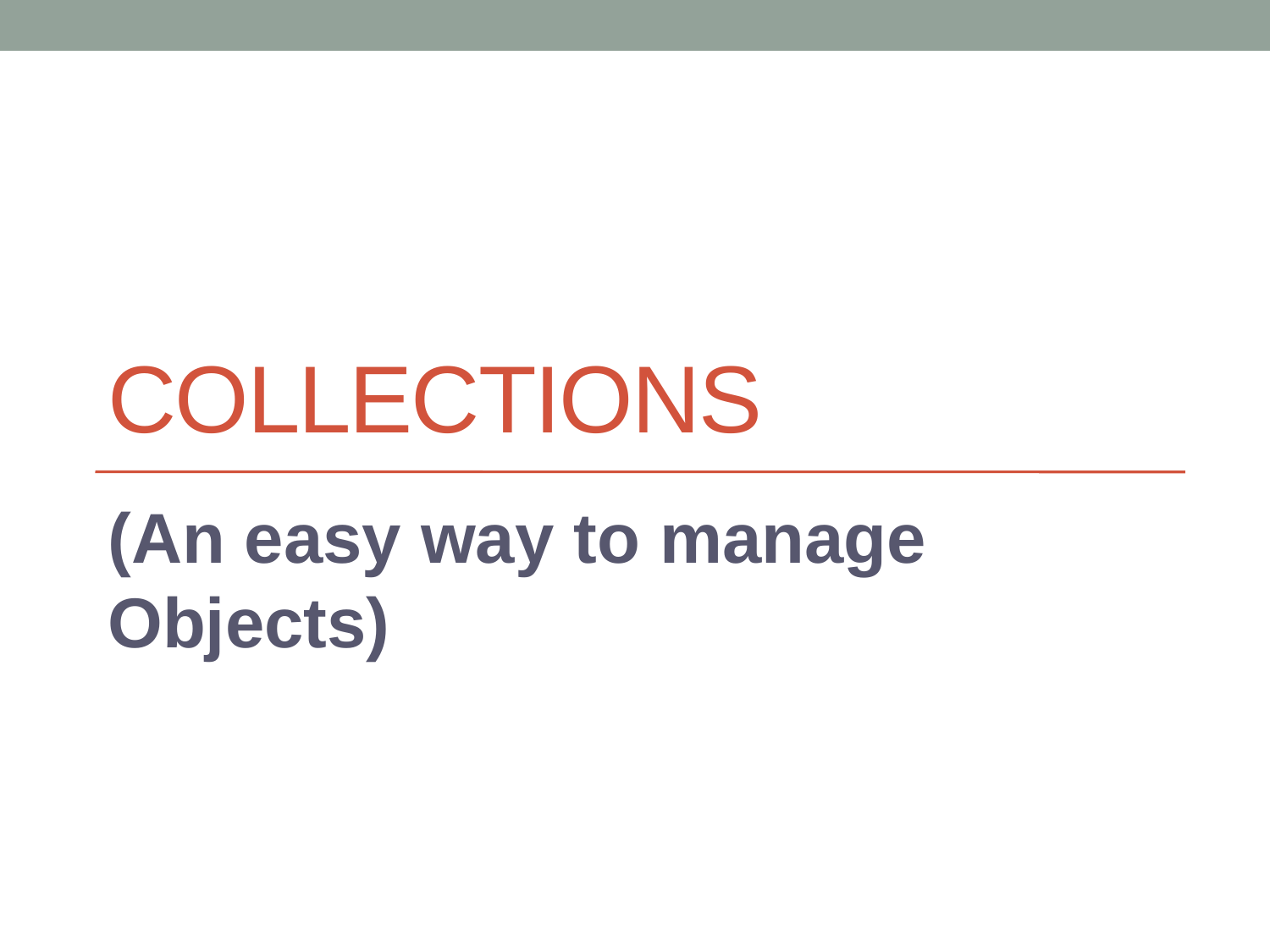

# COLLECTIONS
(An easy way to manage Objects)